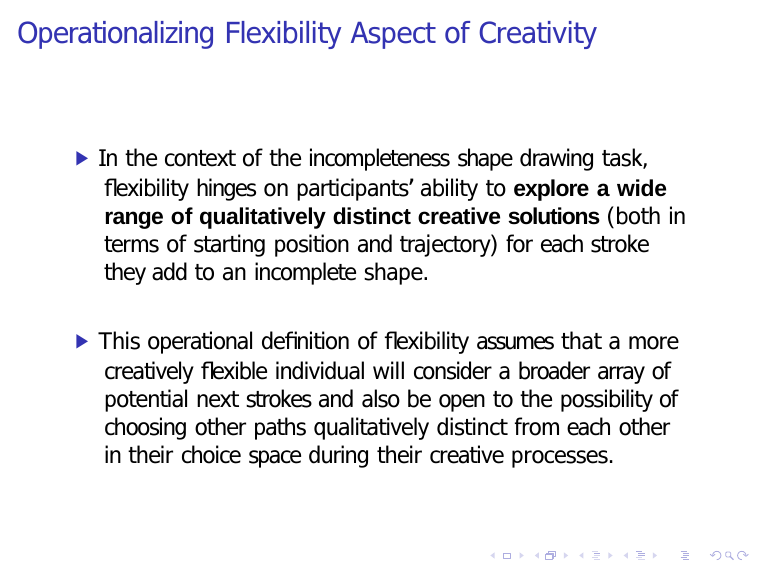

# Operationalizing Flexibility Aspect of Creativity
▶ In the context of the incompleteness shape drawing task, flexibility hinges on participants’ ability to explore a wide range of qualitatively distinct creative solutions (both in terms of starting position and trajectory) for each stroke they add to an incomplete shape.

▶ This operational definition of flexibility assumes that a more creatively flexible individual will consider a broader array of potential next strokes and also be open to the possibility of choosing other paths qualitatively distinct from each other in their choice space during their creative processes.